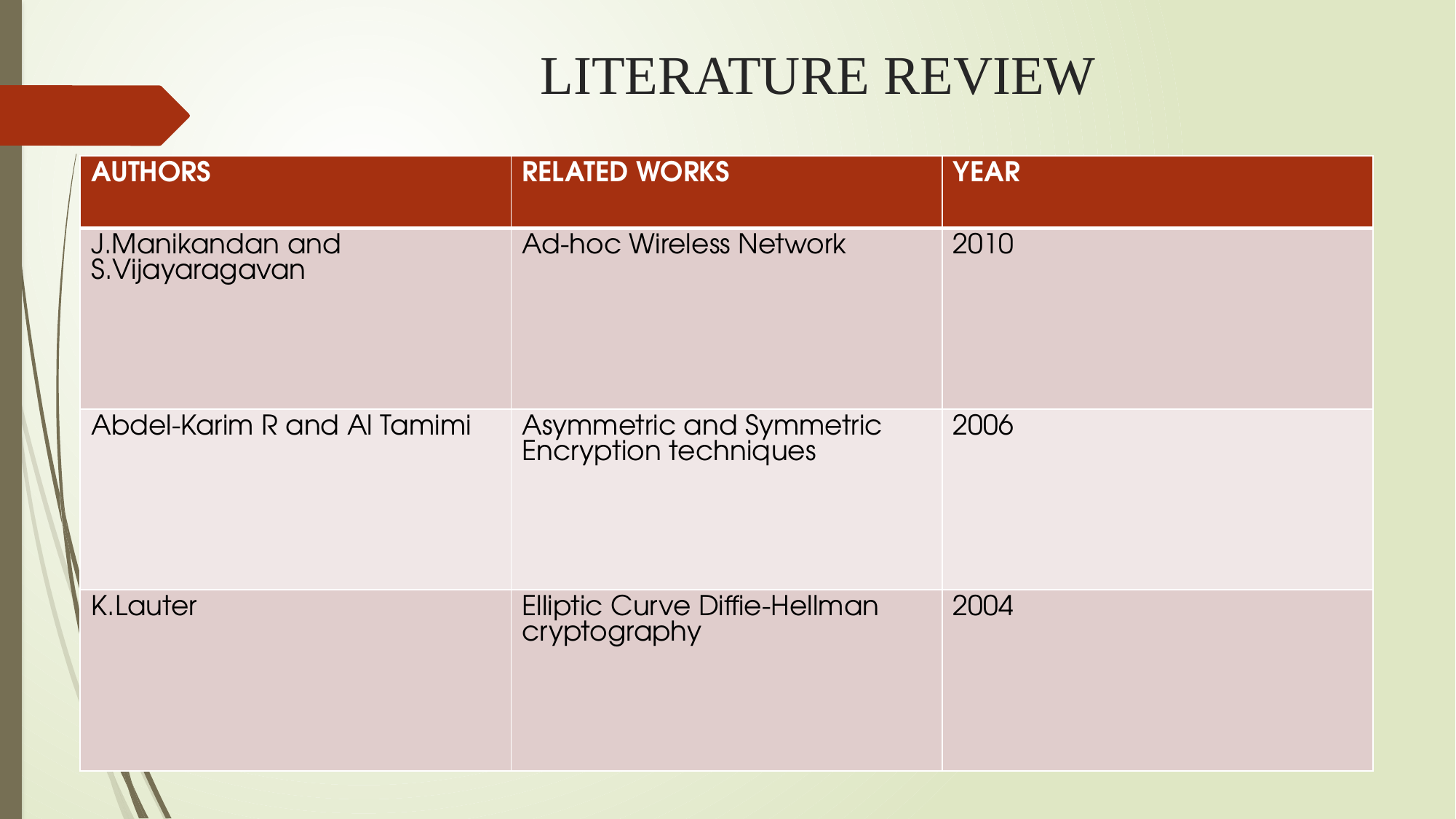

# LITERATURE REVIEW
| AUTHORS | RELATED WORKS | YEAR |
| --- | --- | --- |
| J.Manikandan and S.Vijayaragavan | Ad-hoc Wireless Network | 2010 |
| Abdel-Karim R and Al Tamimi | Asymmetric and Symmetric Encryption techniques | 2006 |
| K.Lauter | Elliptic Curve Diffie-Hellman cryptography | 2004 |